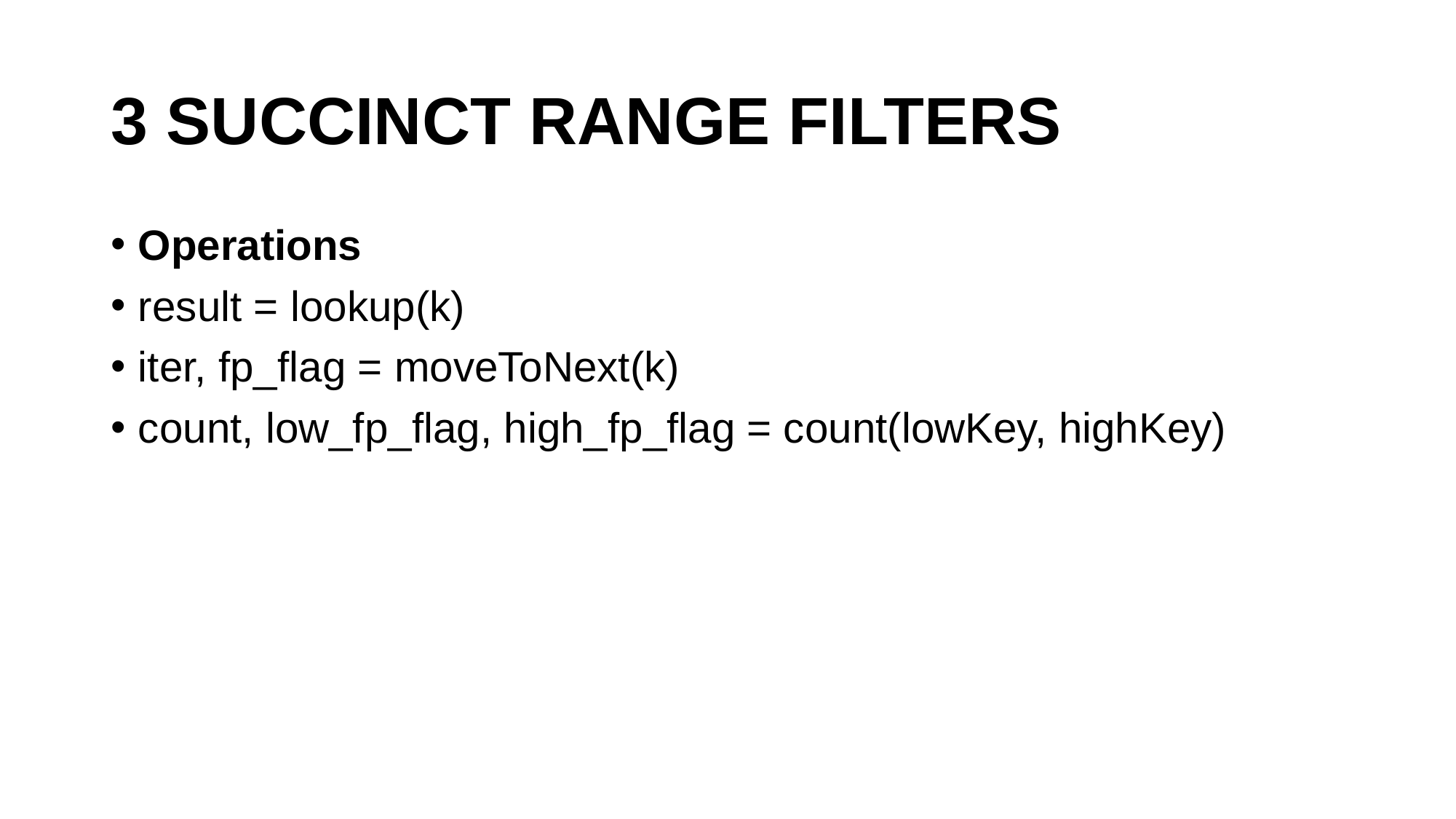

# 3 SUCCINCT RANGE FILTERS
Operations
result = lookup(k)
iter, fp_flag = moveToNext(k)
count, low_fp_flag, high_fp_flag = count(lowKey, highKey)